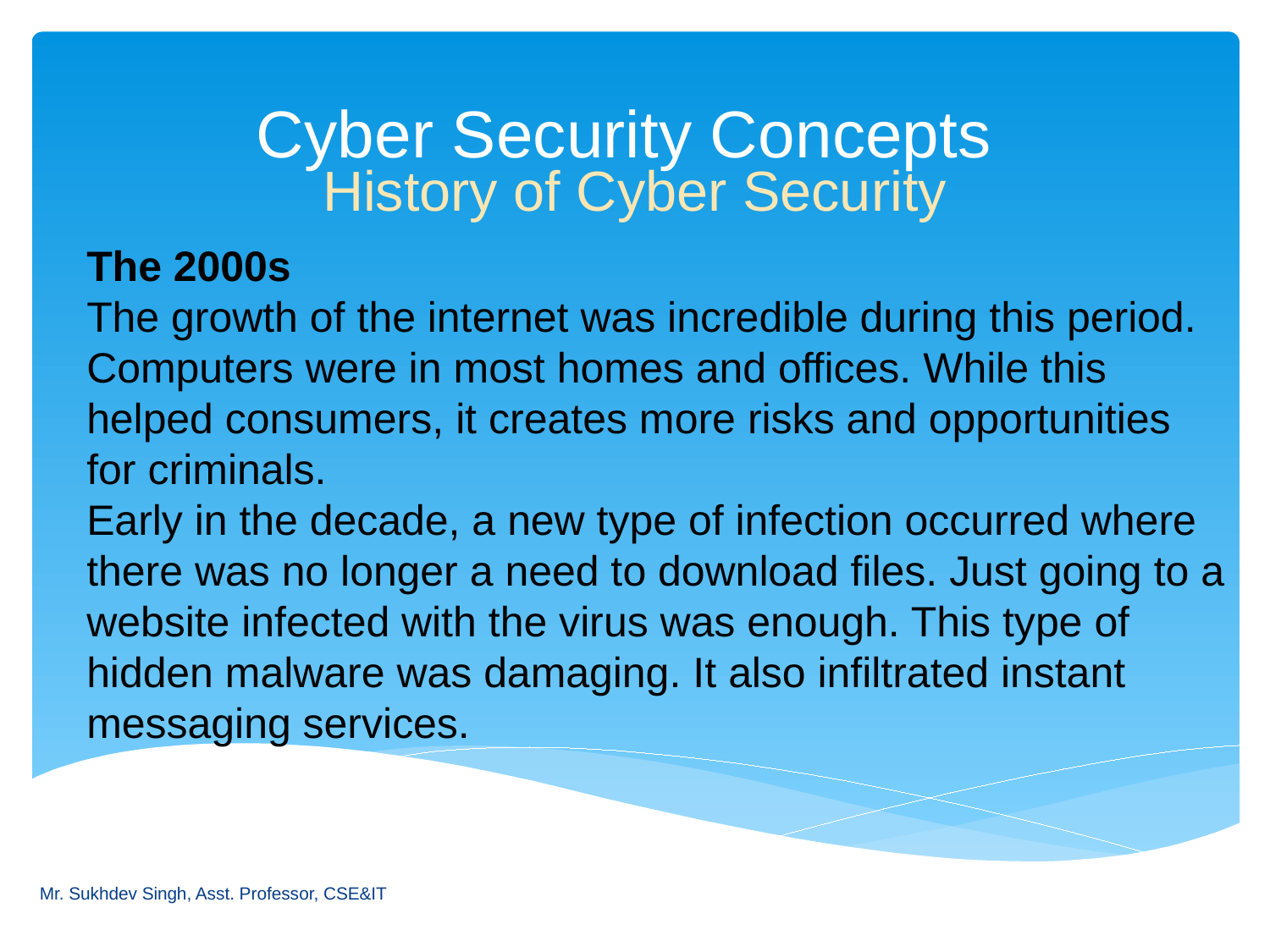

# Cyber Security Concepts
History of Cyber Security

The 2000s
The growth of the internet was incredible during this period. Computers were in most homes and offices. While this helped consumers, it creates more risks and opportunities for criminals.
Early in the decade, a new type of infection occurred where there was no longer a need to download files. Just going to a website infected with the virus was enough. This type of hidden malware was damaging. It also infiltrated instant messaging services.
Mr. Sukhdev Singh, Asst. Professor, CSE&IT